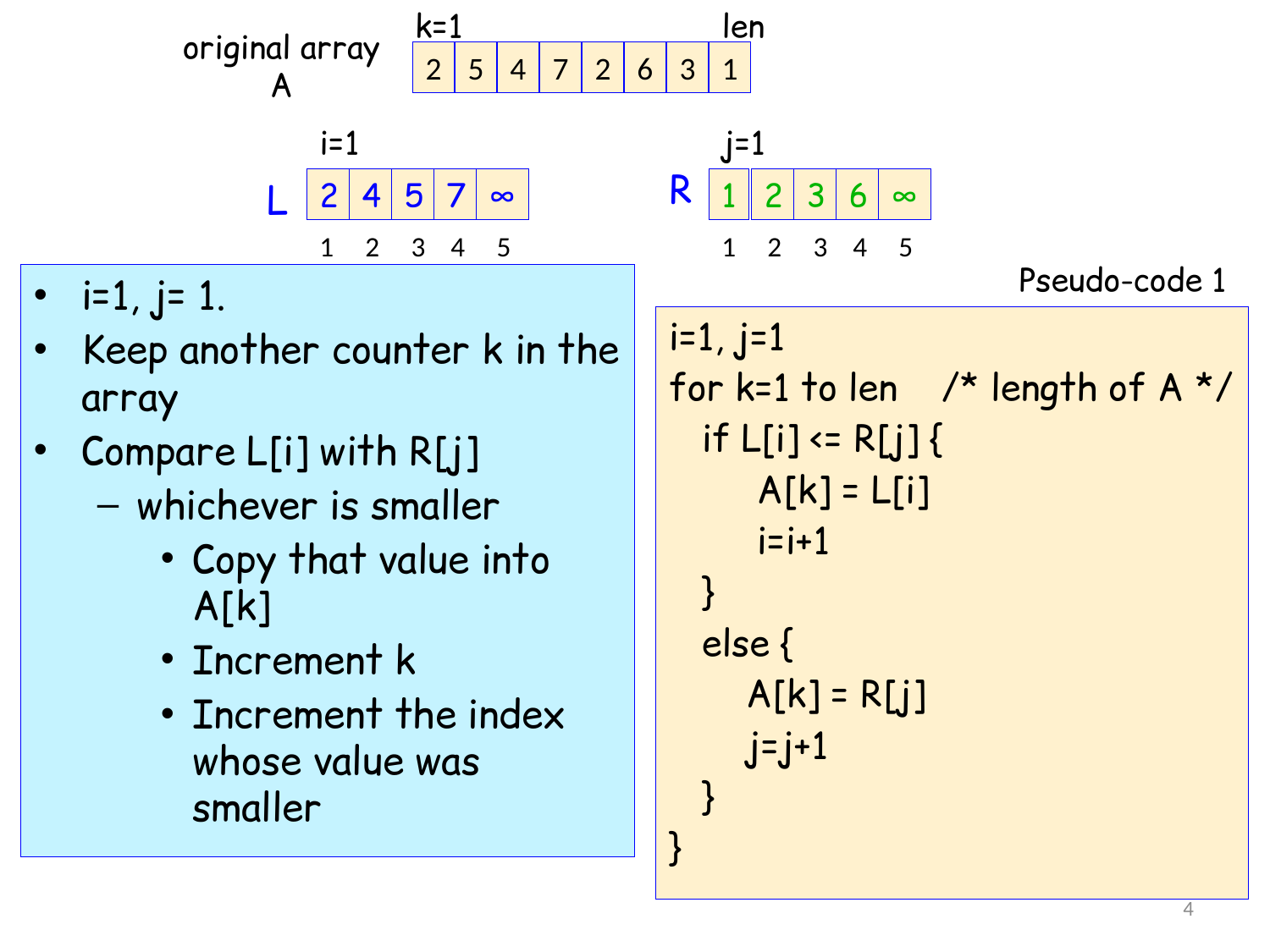

k=1
len
original array
A
2
5
4
7
2
6
3
1
i=1
j=1
R

L

2
4
5
7
∞
1
2
3
6
∞
1     2     3    4     5
1     2     3    4     5
Pseudo-code 1
i=1, j= 1.
Keep another counter k in the array
Compare L[i] with R[j]
whichever is smaller
Copy that value into A[k]
Increment k
Increment the index whose value was smaller

i=1, j=1
for k=1 to len    /* length of A */
   if L[i] <= R[j] {
        A[k] = L[i]
        i=i+1
   }
   else {
       A[k] = R[j]
       j=j+1
   }
}
4